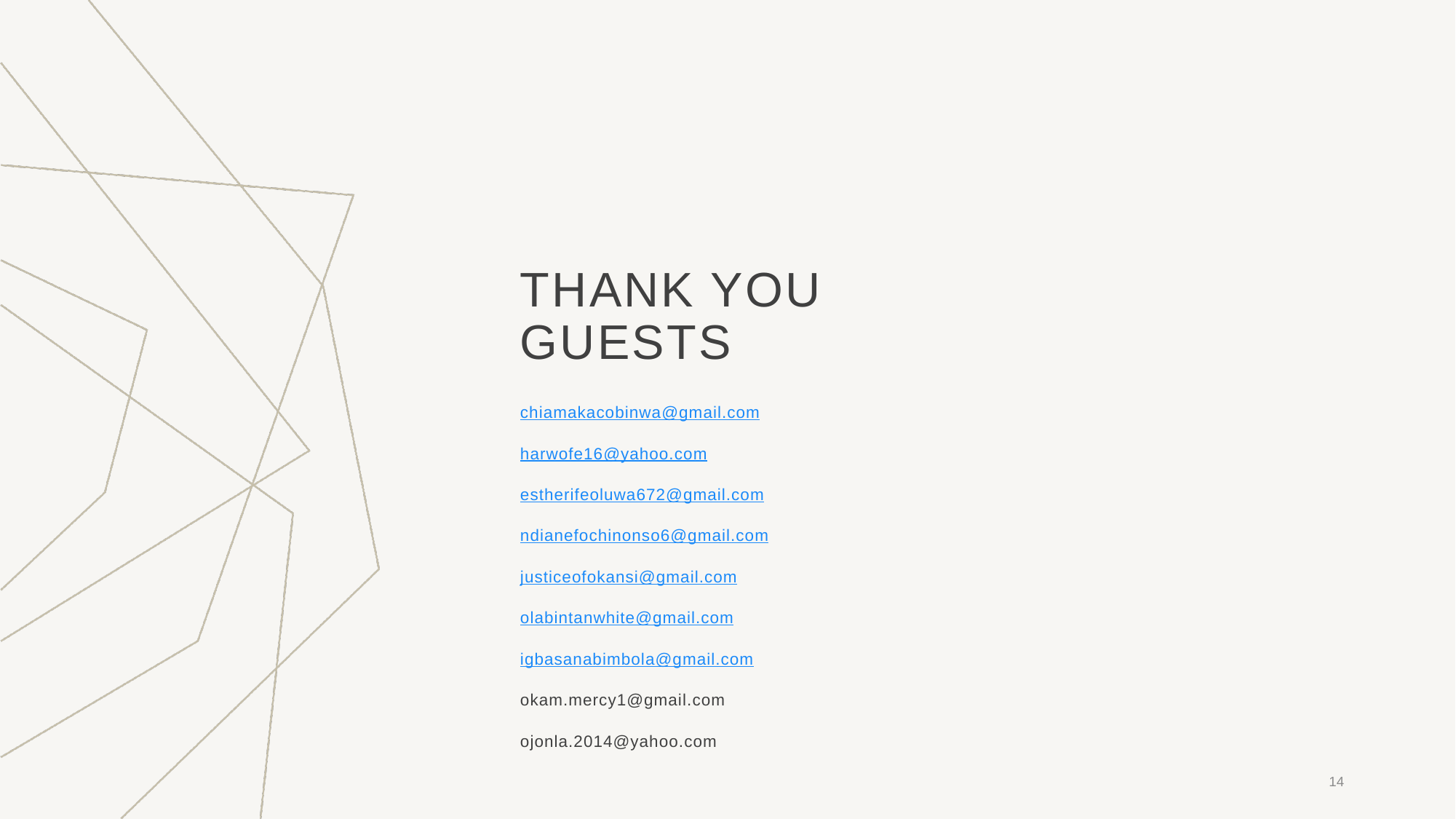

# THANK YOU GUESTS
chiamakacobinwa@gmail.com
harwofe16@yahoo.com
estherifeoluwa672@gmail.com
ndianefochinonso6@gmail.com
justiceofokansi@gmail.com
olabintanwhite@gmail.com
igbasanabimbola@gmail.com
okam.mercy1@gmail.com
ojonla.2014@yahoo.com
14